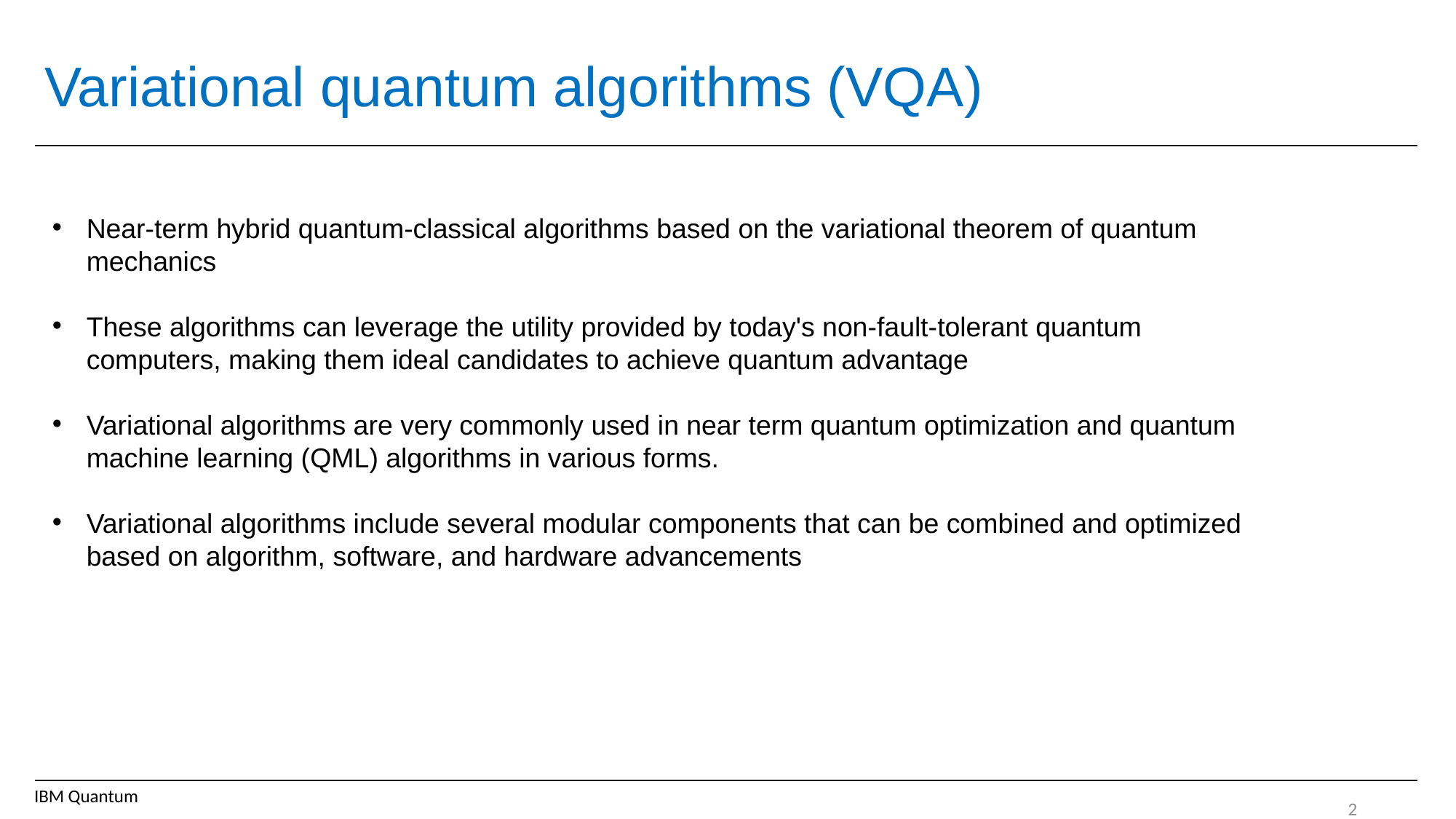

# Variational quantum algorithms (VQA)
Near-term hybrid quantum-classical algorithms based on the variational theorem of quantum mechanics

These algorithms can leverage the utility provided by today's non-fault-tolerant quantum computers, making them ideal candidates to achieve quantum advantage

Variational algorithms are very commonly used in near term quantum optimization and quantum machine learning (QML) algorithms in various forms.

Variational algorithms include several modular components that can be combined and optimized based on algorithm, software, and hardware advancements

IBM Quantum
2